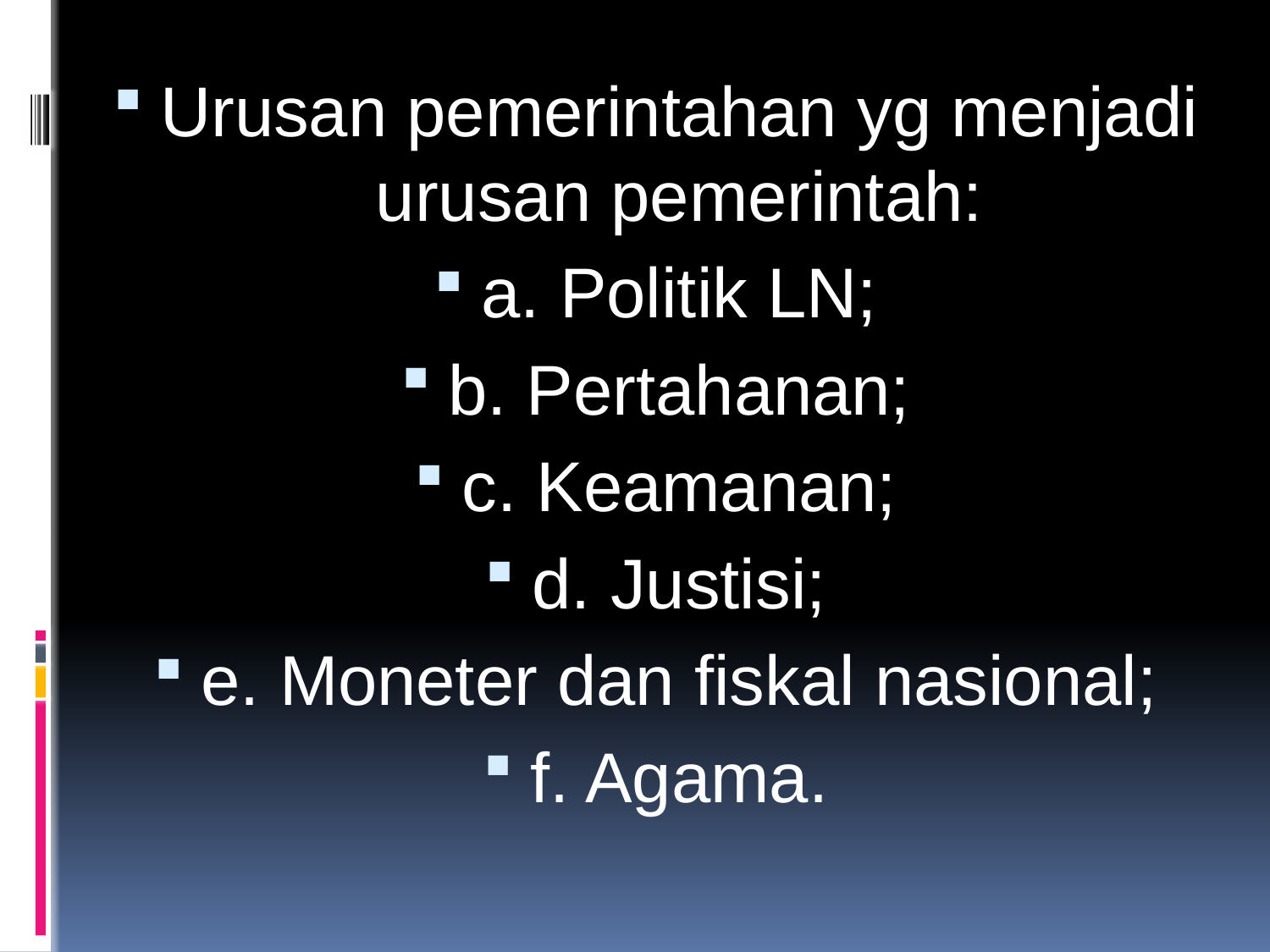

Urusan pemerintahan yg menjadi urusan pemerintah:
a. Politik LN;
b. Pertahanan;
c. Keamanan;
d. Justisi;
e. Moneter dan fiskal nasional;
f. Agama.